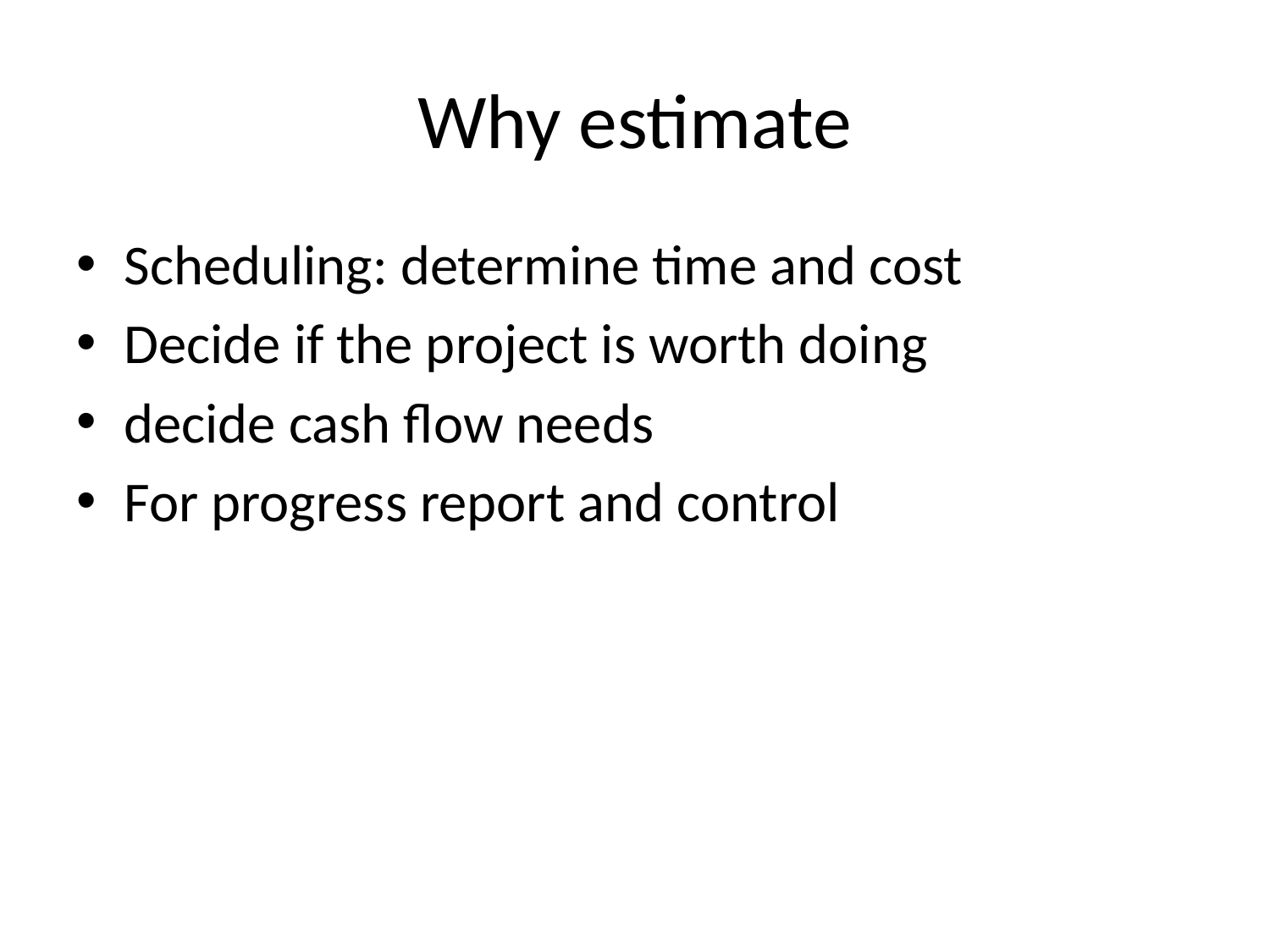

# Why estimate
Scheduling: determine time and cost
Decide if the project is worth doing
decide cash flow needs
For progress report and control